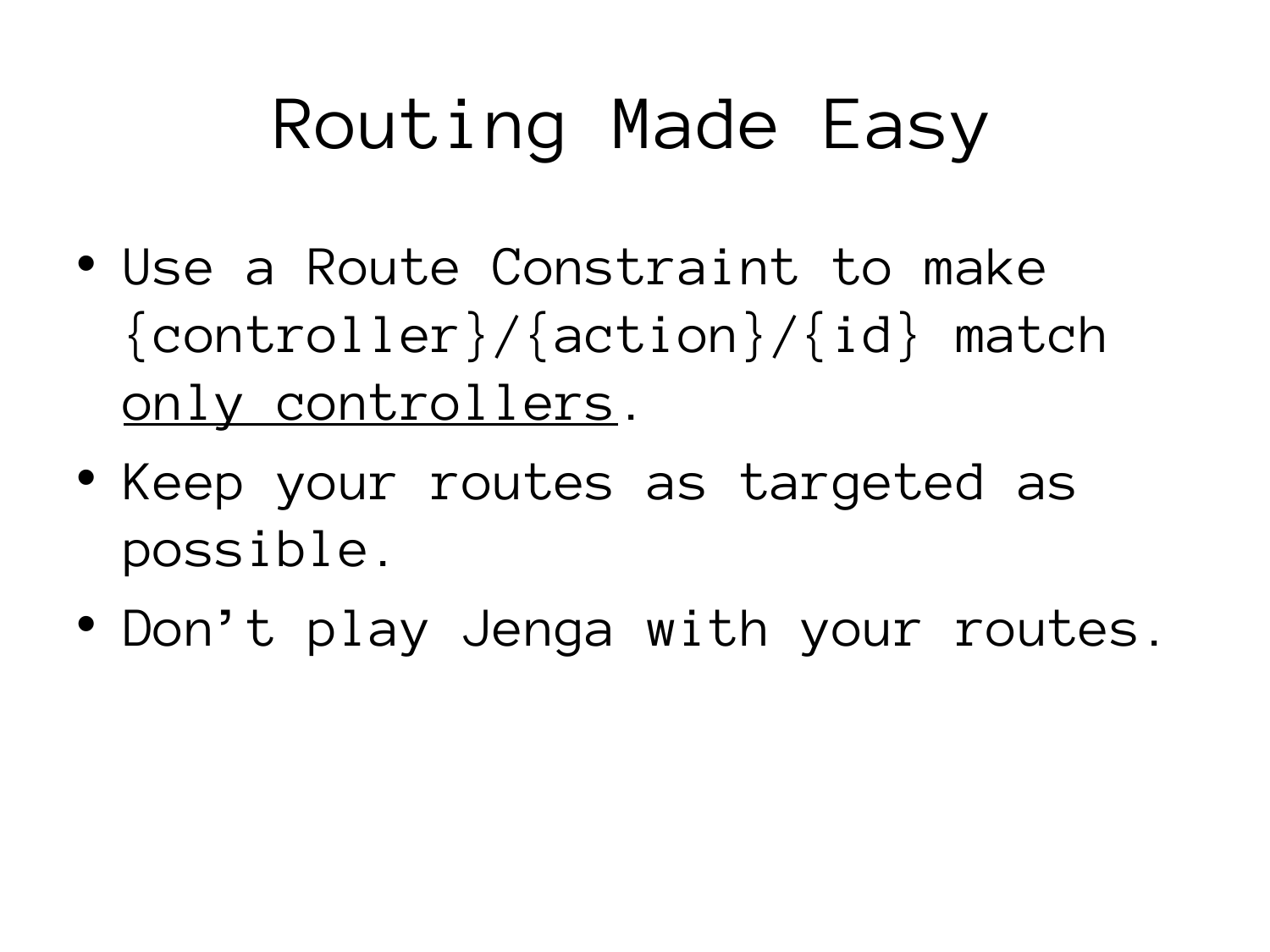

# Routing Made Easy
Use a Route Constraint to make {controller}/{action}/{id} match only controllers.
Keep your routes as targeted as possible.
Don’t play Jenga with your routes.